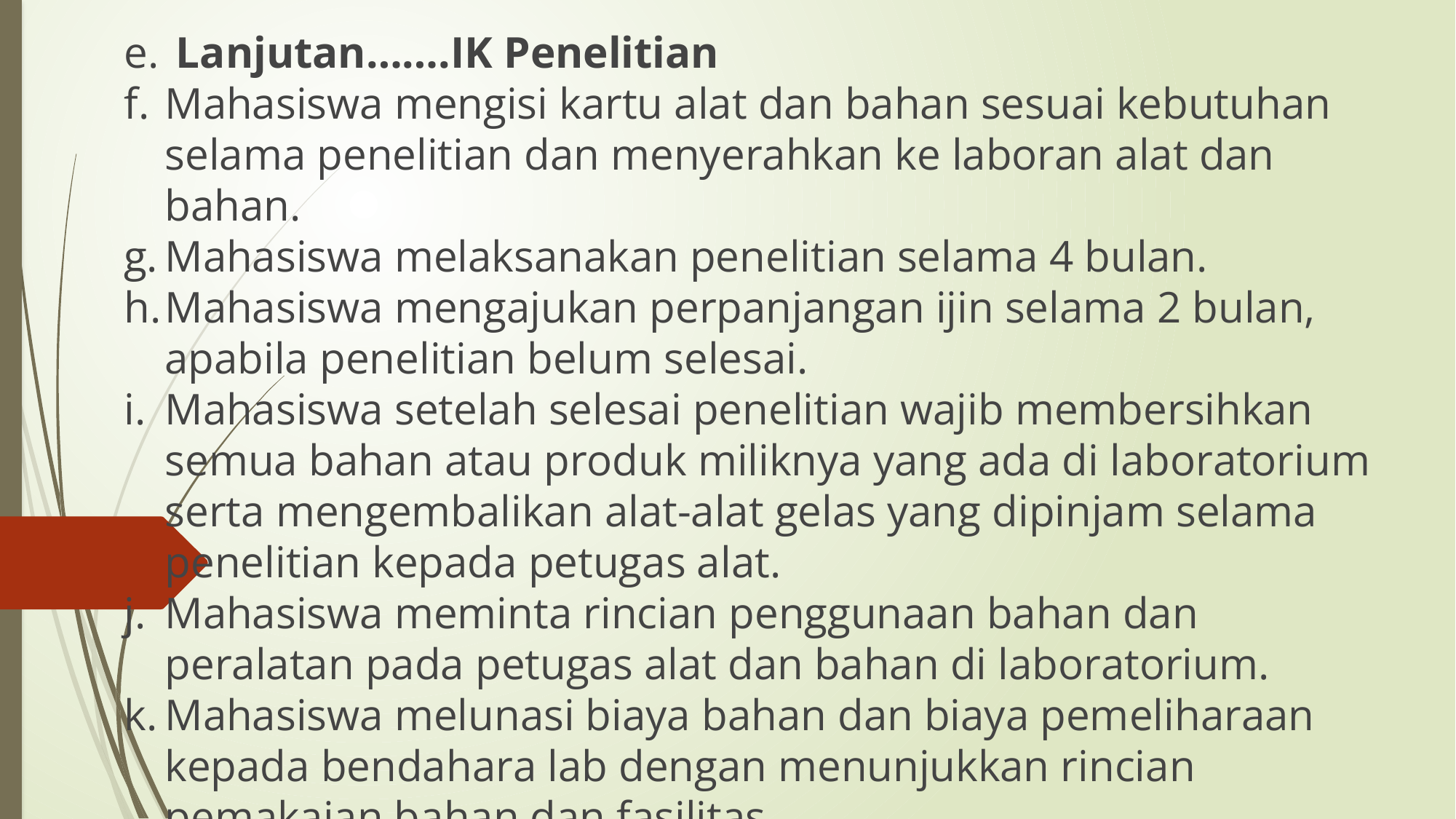

Lanjutan…….IK Penelitian
Mahasiswa mengisi kartu alat dan bahan sesuai kebutuhan selama penelitian dan menyerahkan ke laboran alat dan bahan.
Mahasiswa melaksanakan penelitian selama 4 bulan.
Mahasiswa mengajukan perpanjangan ijin selama 2 bulan, apabila penelitian belum selesai.
Mahasiswa setelah selesai penelitian wajib membersihkan semua bahan atau produk miliknya yang ada di laboratorium serta mengembalikan alat-alat gelas yang dipinjam selama penelitian kepada petugas alat.
Mahasiswa meminta rincian penggunaan bahan dan peralatan pada petugas alat dan bahan di laboratorium.
Mahasiswa melunasi biaya bahan dan biaya pemeliharaan kepada bendahara lab dengan menunjukkan rincian pemakaian bahan dan fasilitas.